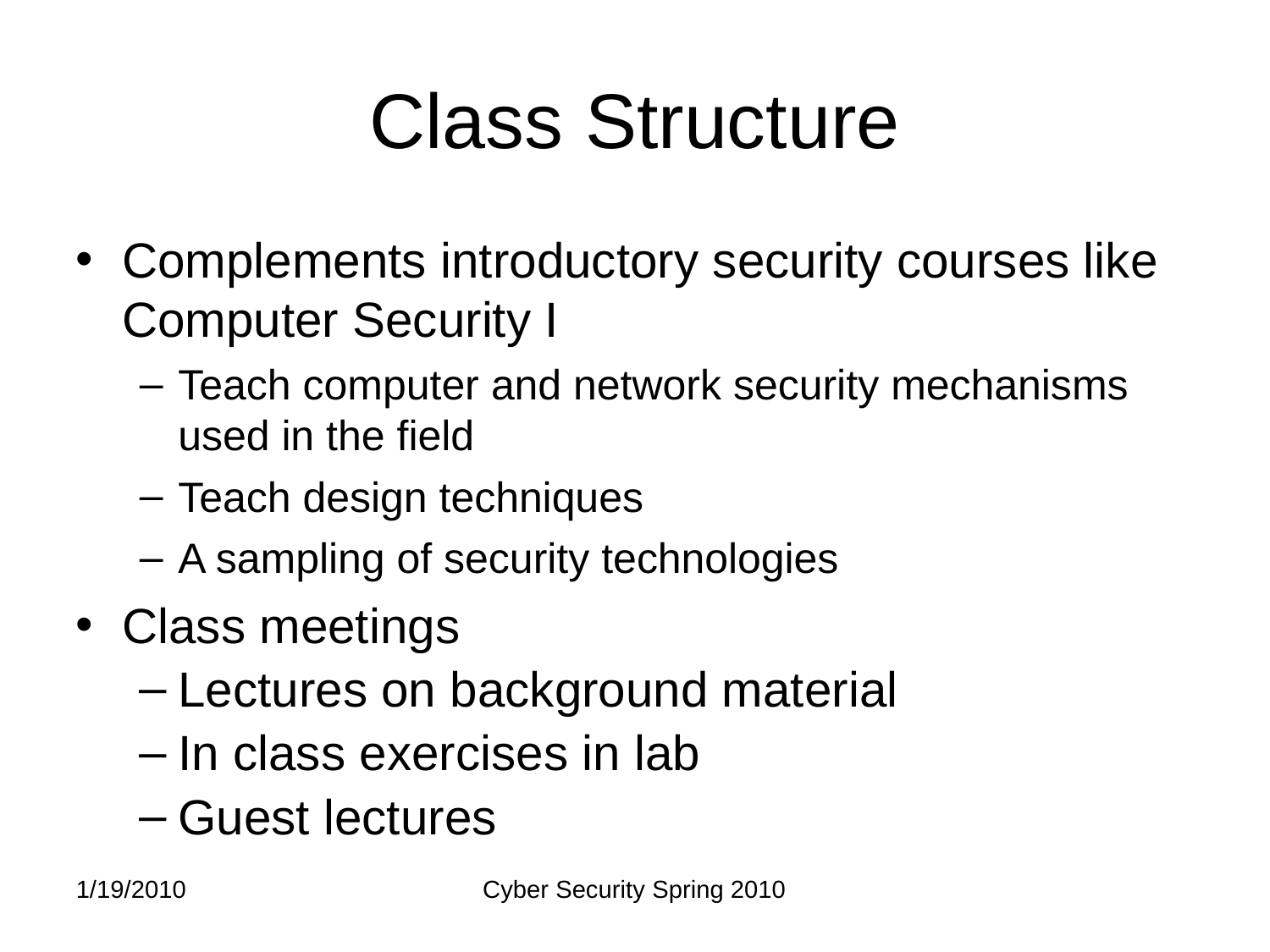

# Class Structure
Complements introductory security courses like Computer Security I
Teach computer and network security mechanisms used in the field
Teach design techniques
A sampling of security technologies
Class meetings
Lectures on background material
In class exercises in lab
Guest lectures
1/19/2010
Cyber Security Spring 2010